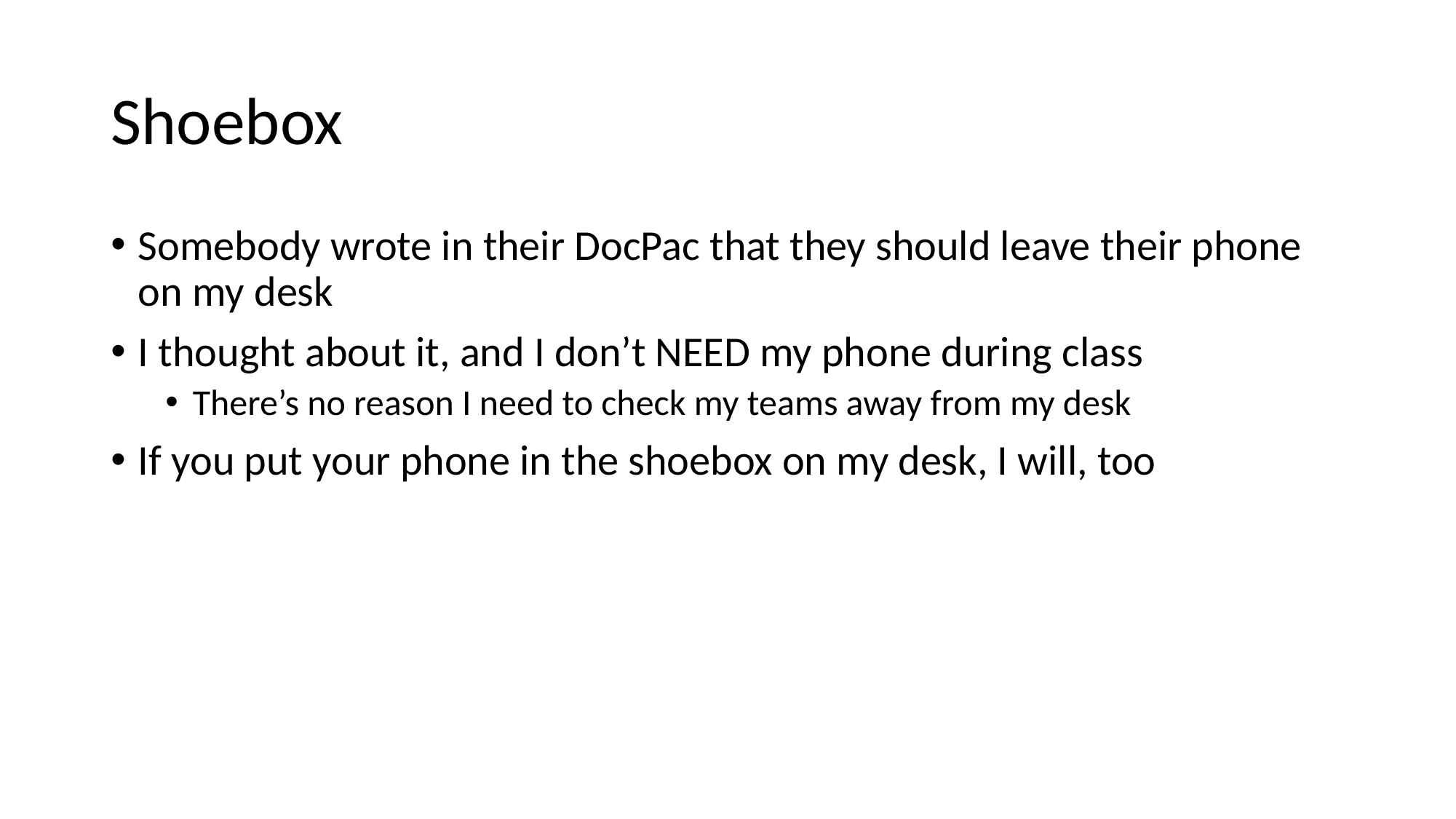

# Shoebox
Somebody wrote in their DocPac that they should leave their phone on my desk
I thought about it, and I don’t NEED my phone during class
There’s no reason I need to check my teams away from my desk
If you put your phone in the shoebox on my desk, I will, too